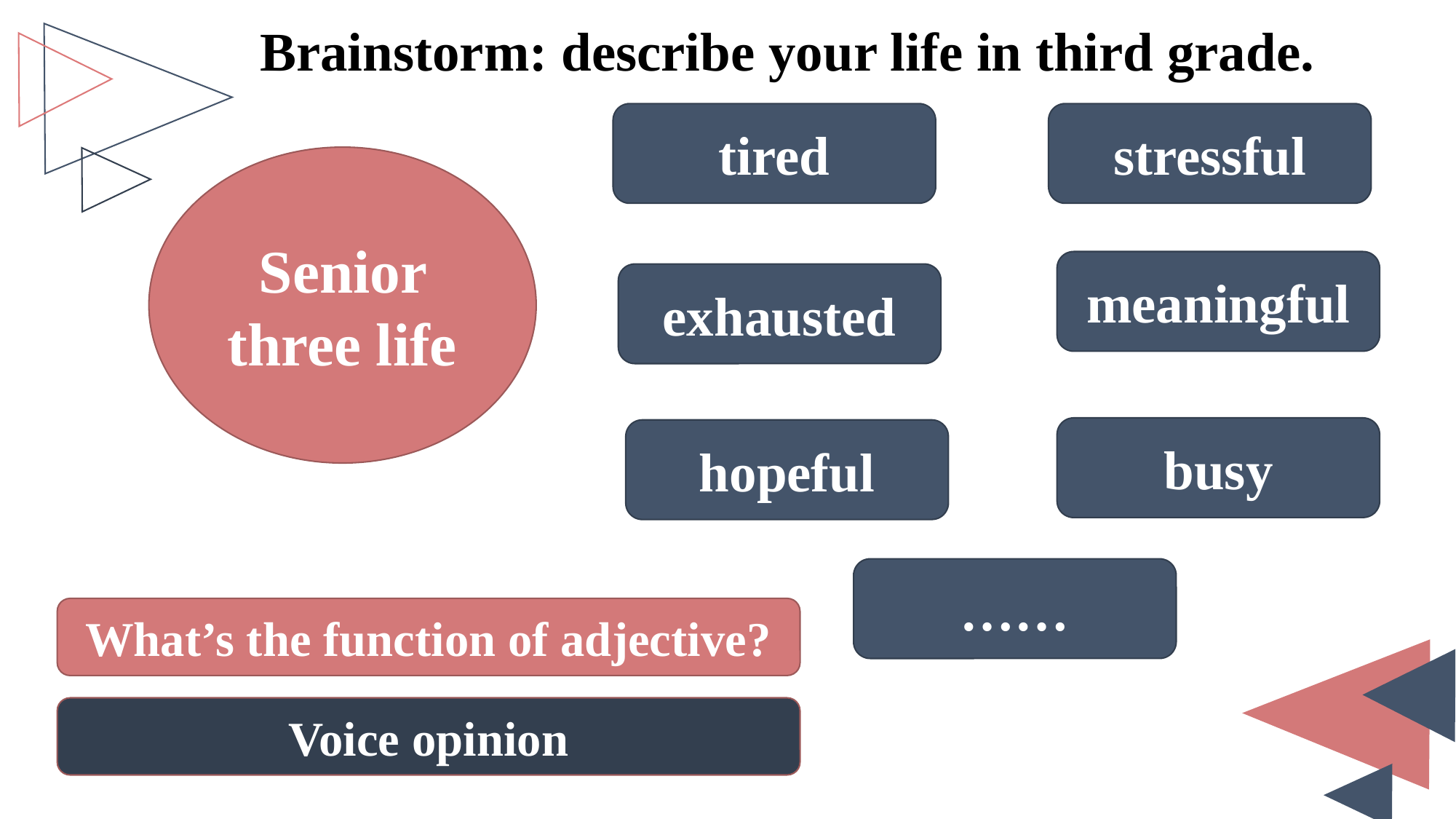

Brainstorm: describe your life in third grade.
tired
stressful
Senior three life
meaningful
exhausted
busy
hopeful
……
What’s the function of adjective?
Voice opinion